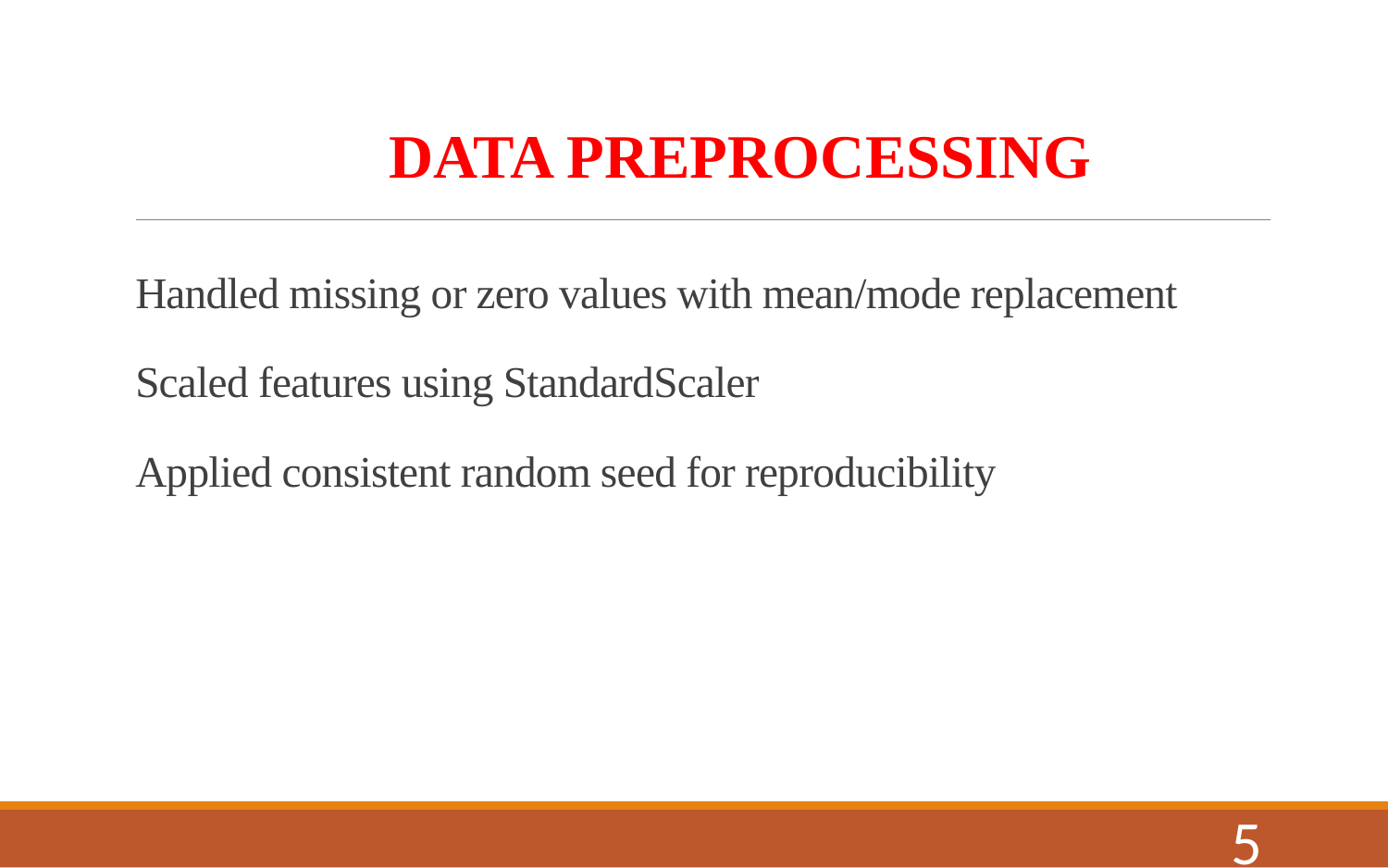

DATA PREPROCESSING

# Handled missing or zero values with mean/mode replacement Scaled features using StandardScaler Applied consistent random seed for reproducibility
5